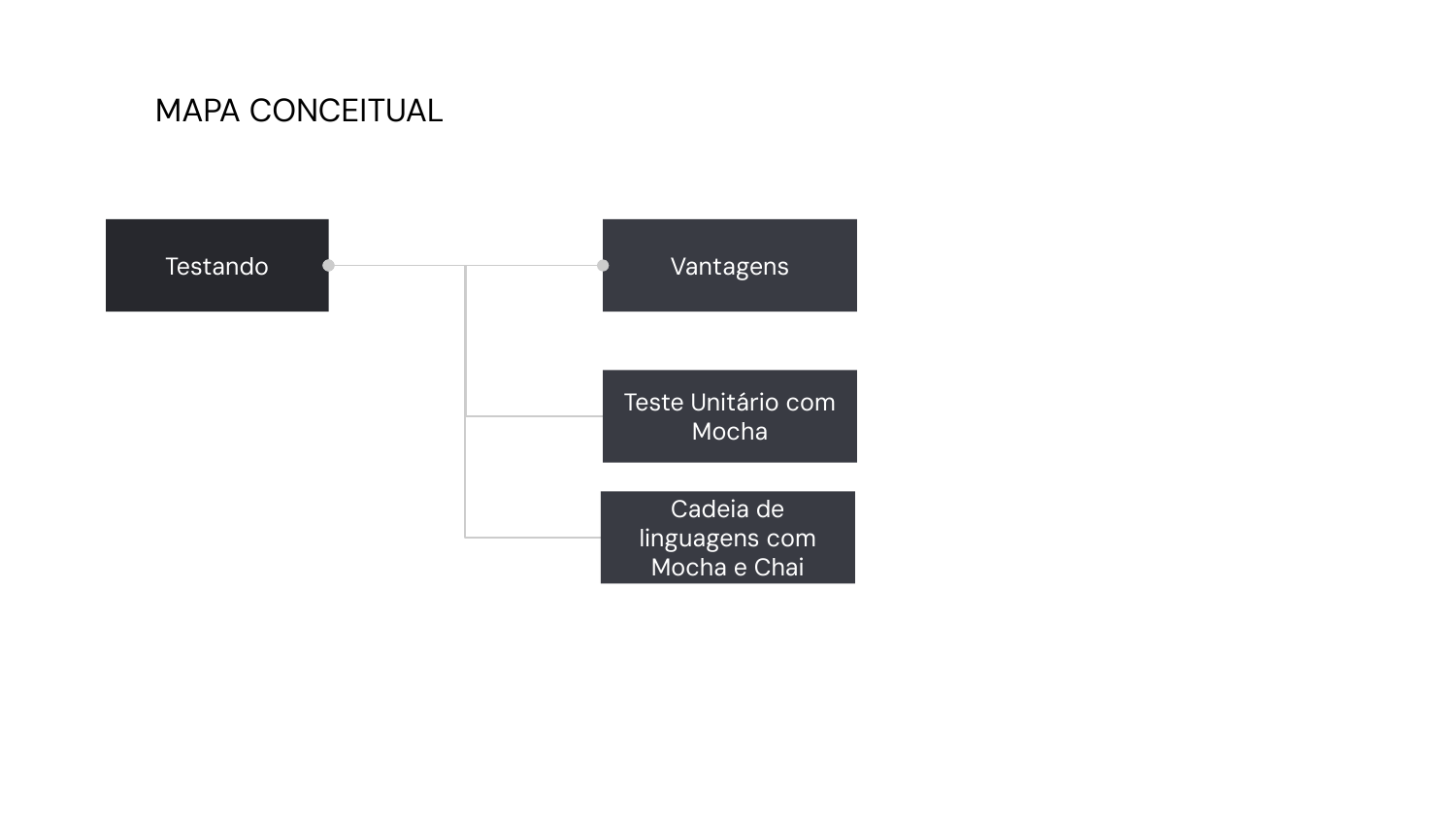

MAPA CONCEITUAL
Testando
Vantagens
Teste Unitário com Mocha
Cadeia de linguagens com Mocha e Chai